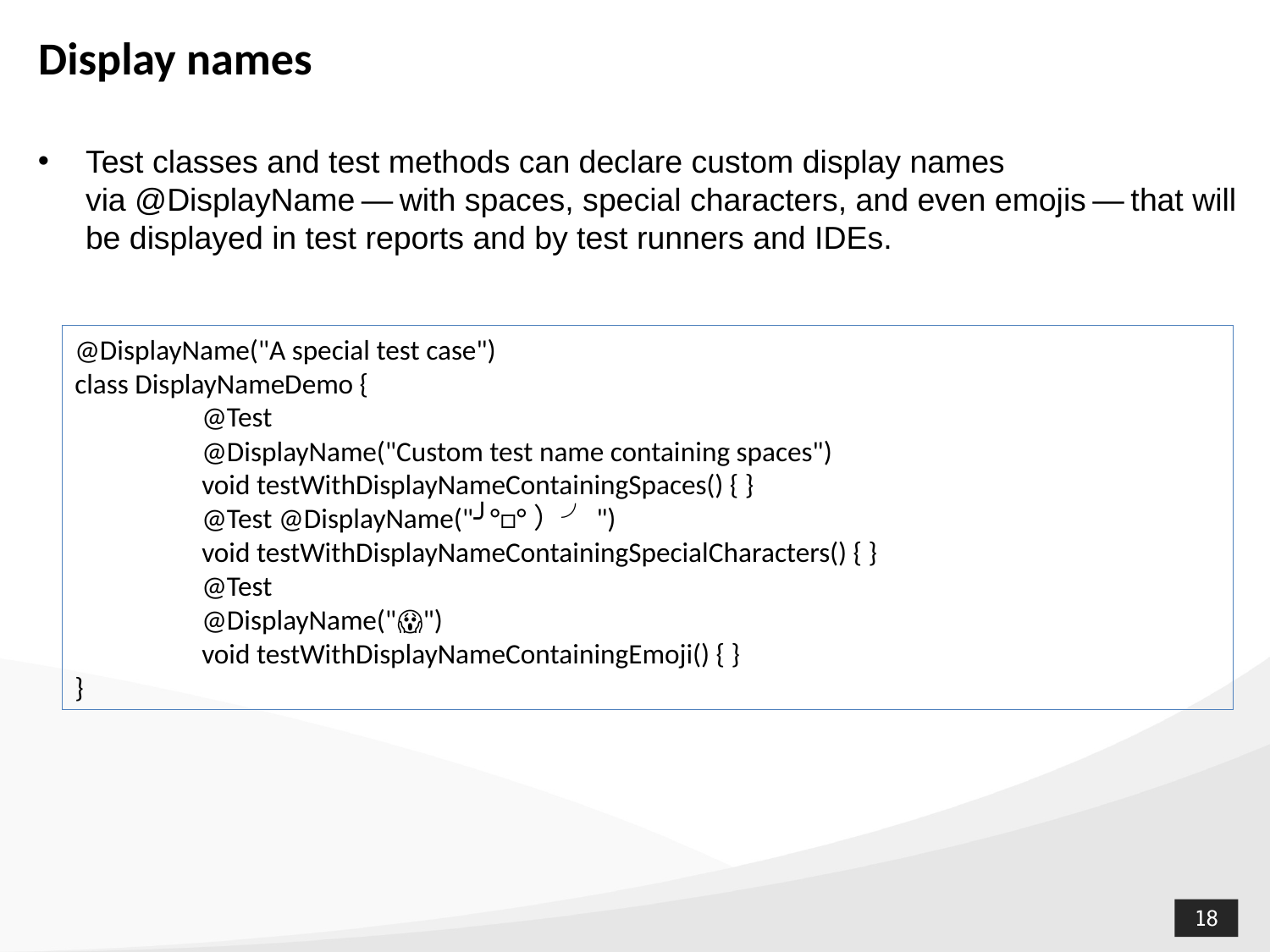

# Display names

Test classes and test methods can declare custom display names via @DisplayName — with spaces, special characters, and even emojis — that will be displayed in test reports and by test runners and IDEs.
@DisplayName("A special test case")
class DisplayNameDemo {
	@Test
	@DisplayName("Custom test name containing spaces")
	void testWithDisplayNameContainingSpaces() { }
	@Test @DisplayName("╯°□°）╯")
	void testWithDisplayNameContainingSpecialCharacters() { }
	@Test
	@DisplayName("😱")
	void testWithDisplayNameContainingEmoji() { }
}